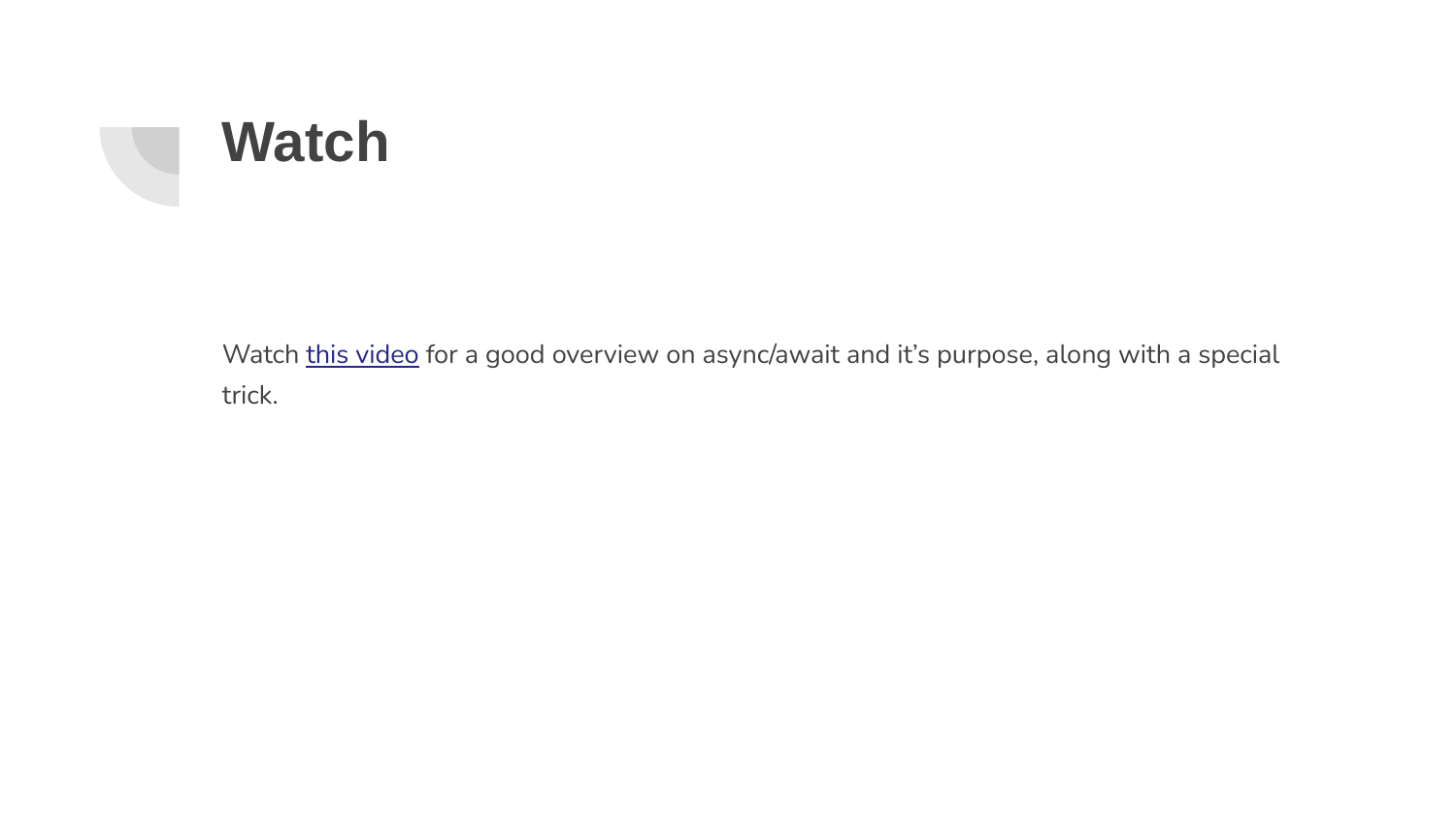

# Watch
Watch this video for a good overview on async/await and it’s purpose, along with a special trick.